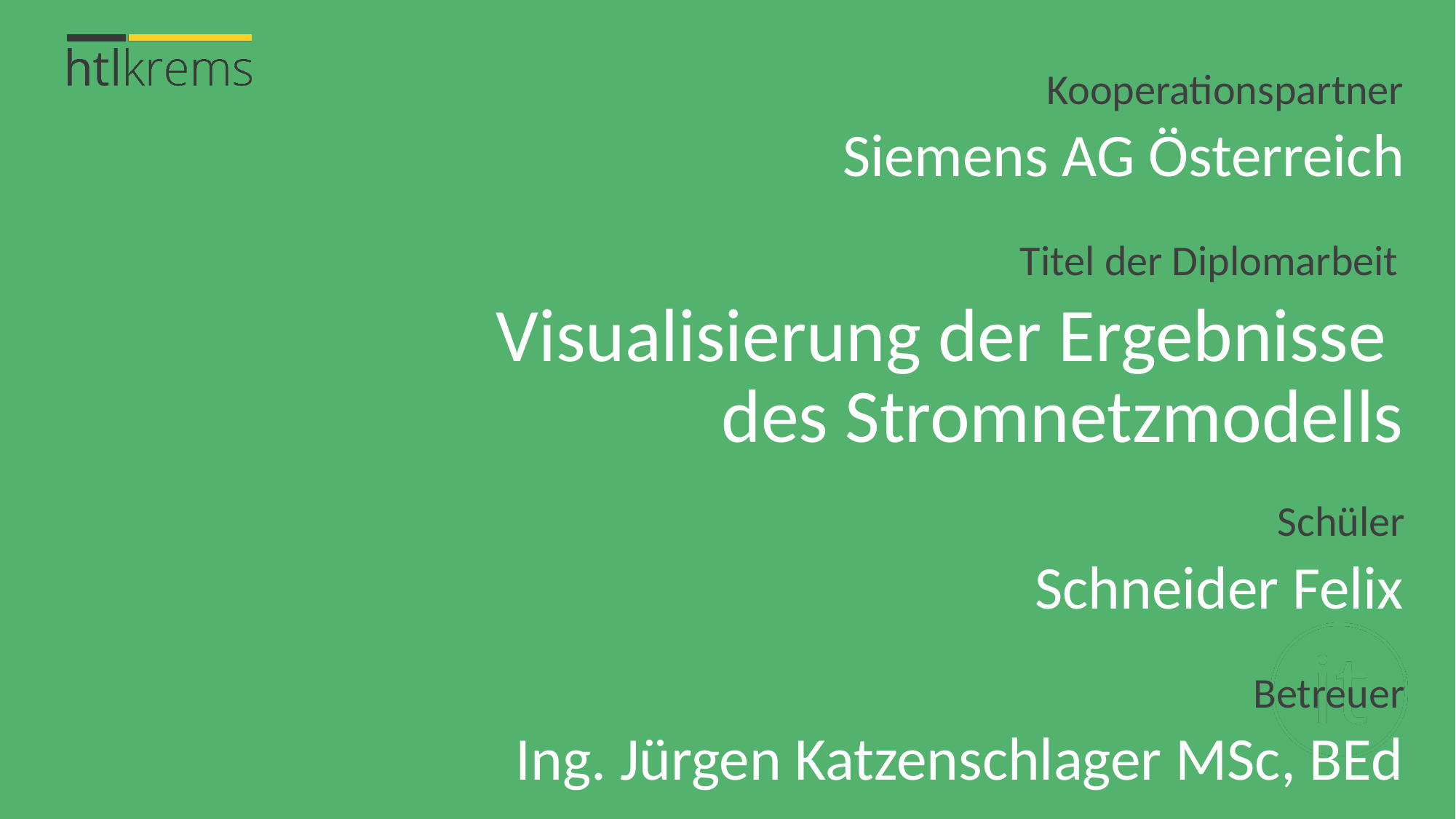

Siemens AG Österreich
Visualisierung der Ergebnisse
des Stromnetzmodells
Schneider Felix
Ing. Jürgen Katzenschlager MSc, BEd